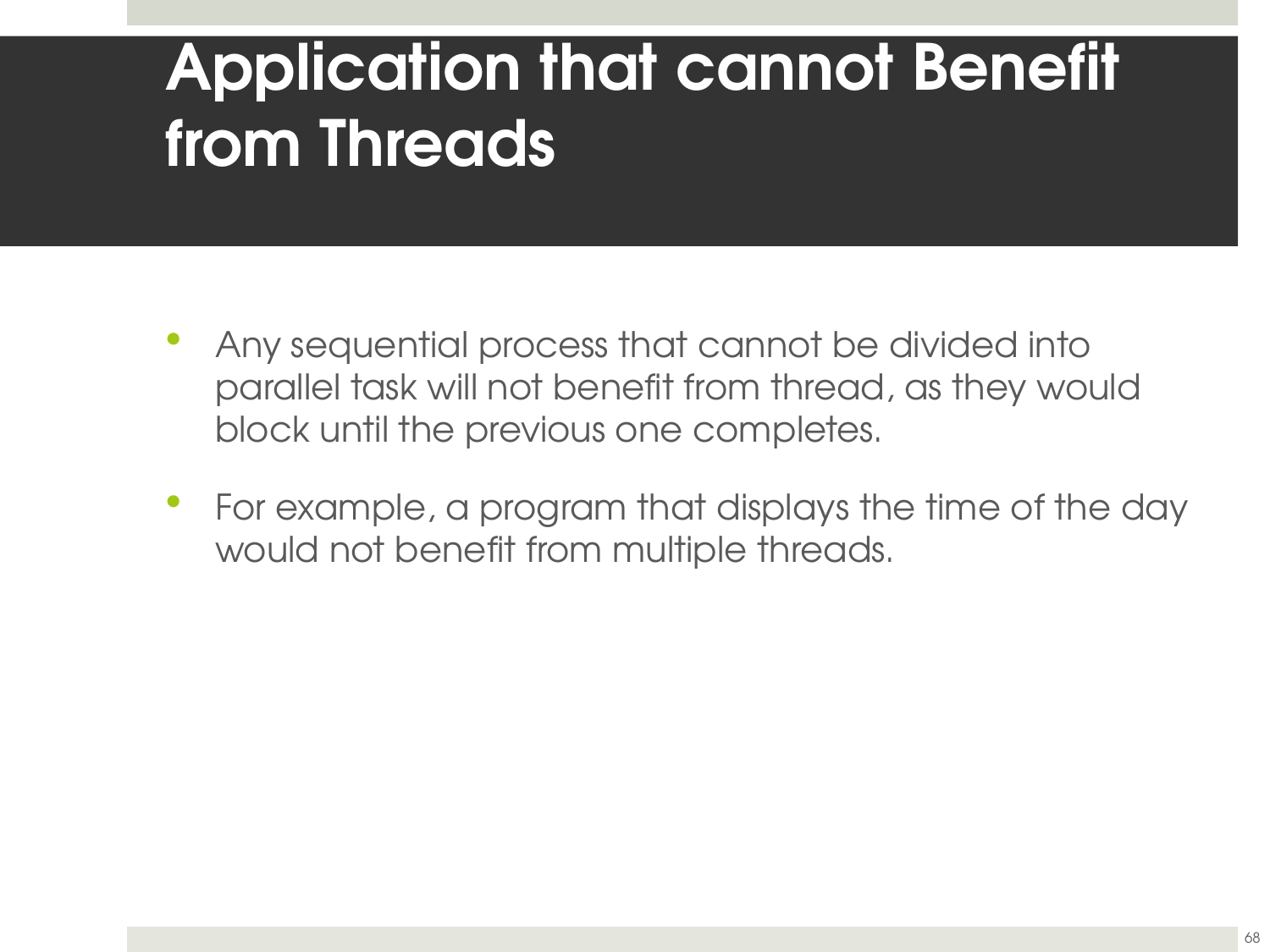

# Application that cannot Benefit from Threads
Any sequential process that cannot be divided into parallel task will not benefit from thread, as they would block until the previous one completes.
For example, a program that displays the time of the day would not benefit from multiple threads.

68